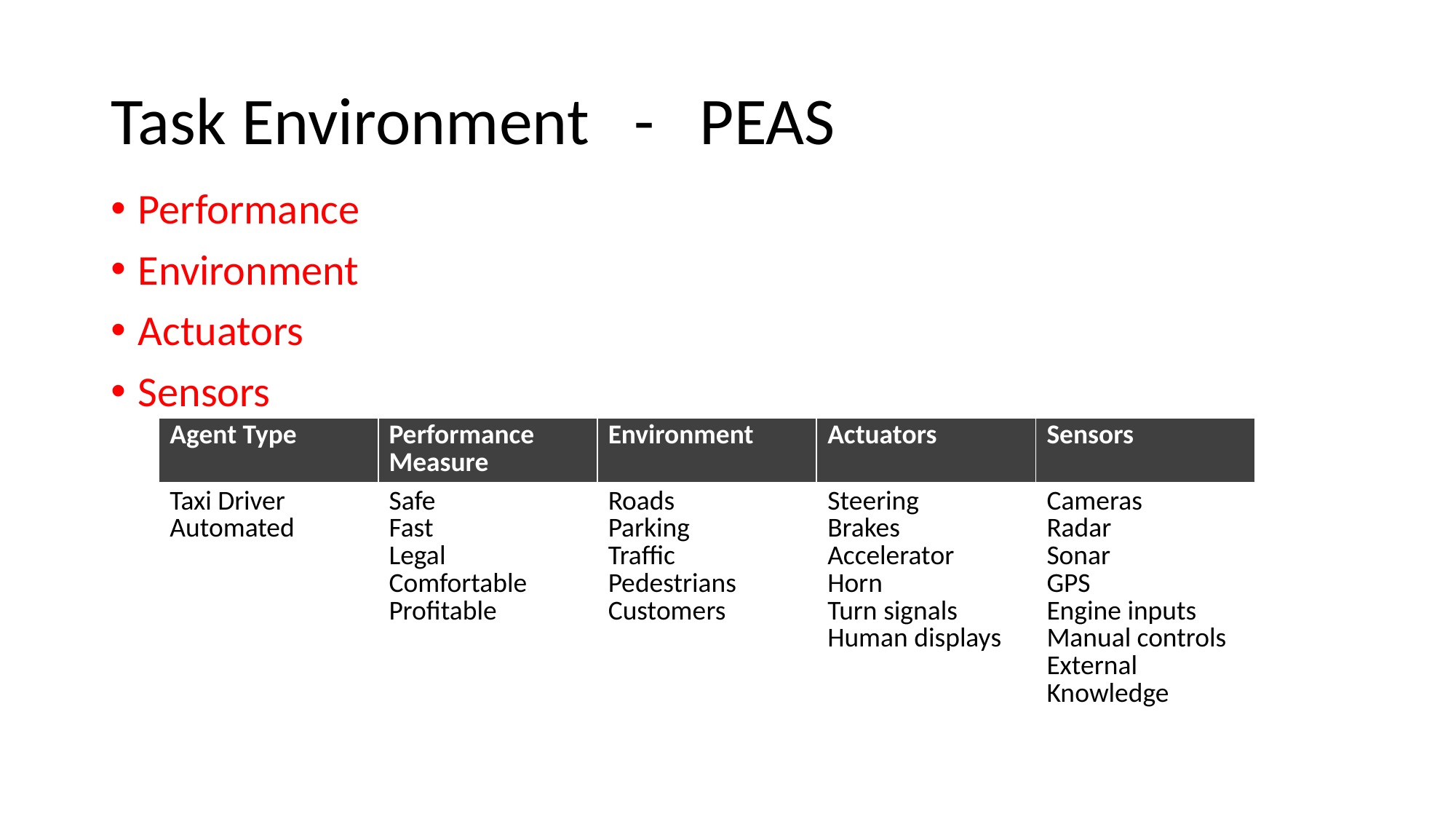

# Task Environment   -   PEAS
Performance
Environment
Actuators
Sensors

| Agent Type | Performance Measure | Environment | Actuators | Sensors |
| --- | --- | --- | --- | --- |
| Taxi Driver Automated | Safe Fast Legal Comfortable Profitable | Roads Parking Traffic Pedestrians Customers | Steering Brakes Accelerator Horn Turn signals Human displays | Cameras Radar Sonar GPS Engine inputs Manual controls External Knowledge |